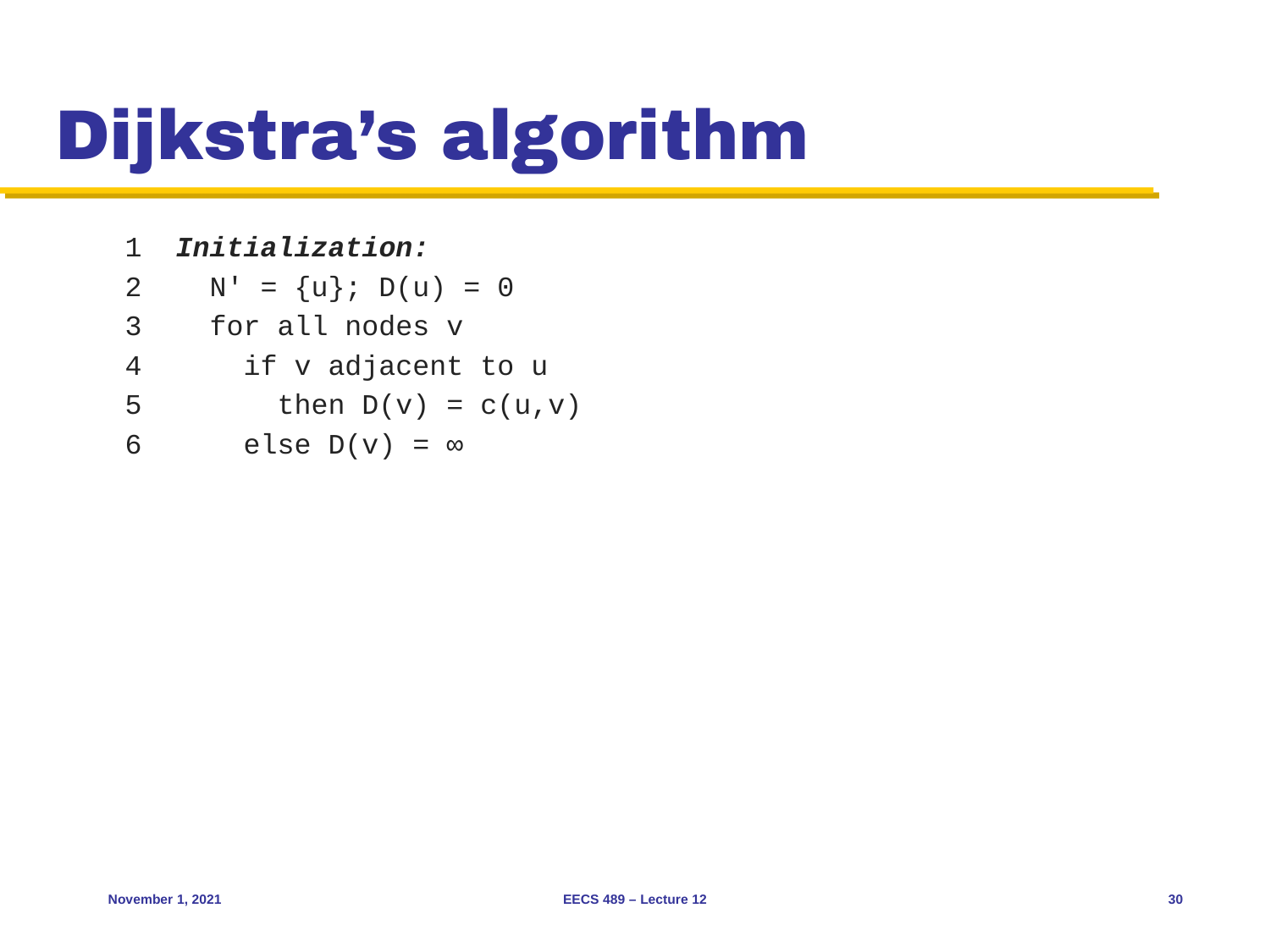

# Dijkstra’s algorithm
 1  Initialization:
 2    N' = {u}; D(u) = 0
 3    for all nodes v
 4      if v adjacent to u
 5        then D(v) = c(u,v)
 6      else D(v) = ∞
November 1, 2021
EECS 489 – Lecture 12
30